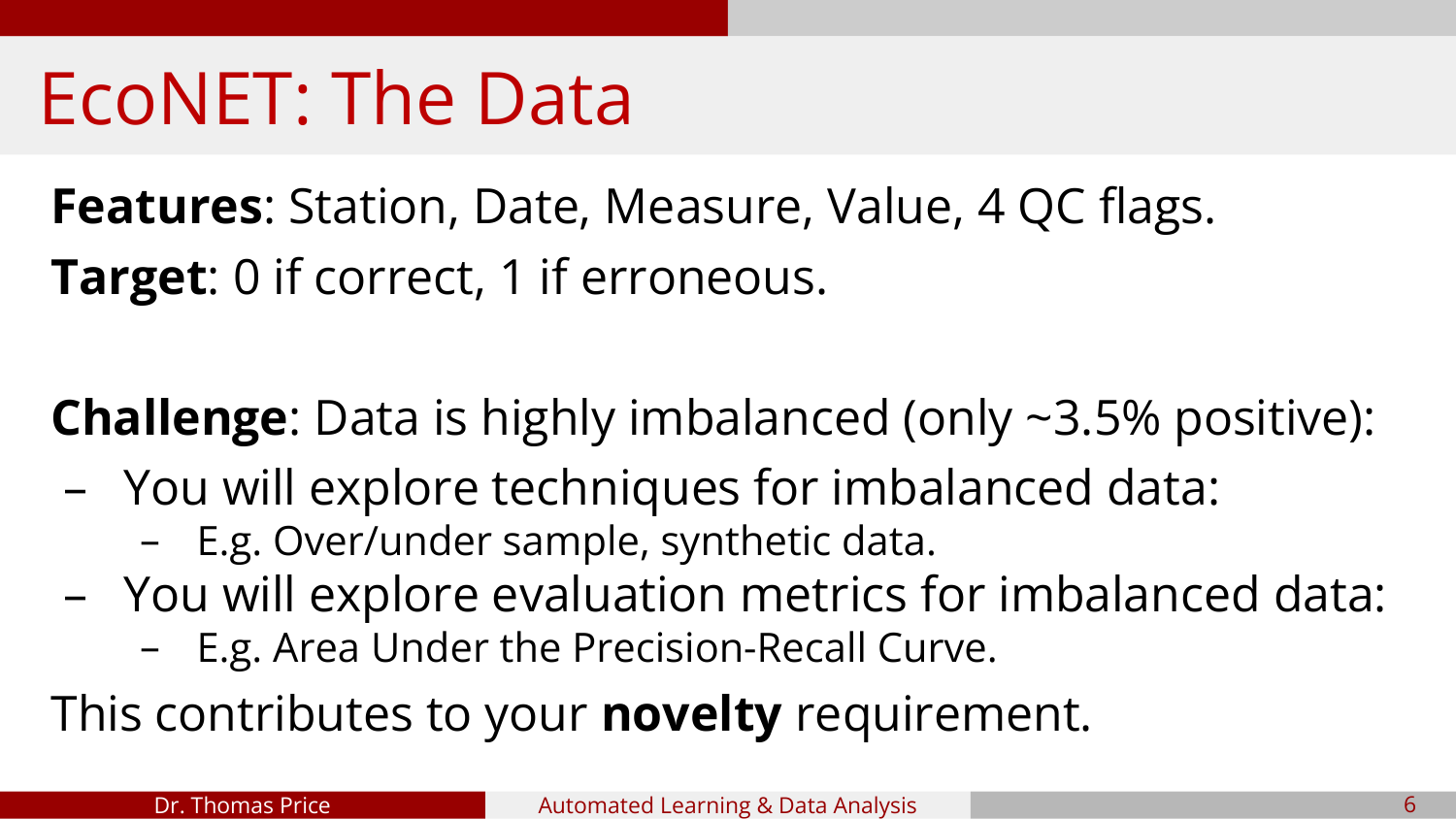

# EcoNET: The Data
Features: Station, Date, Measure, Value, 4 QC flags.
Target: 0 if correct, 1 if erroneous.

Challenge: Data is highly imbalanced (only ~3.5% positive):
You will explore techniques for imbalanced data:
E.g. Over/under sample, synthetic data.
You will explore evaluation metrics for imbalanced data:
E.g. Area Under the Precision-Recall Curve.
This contributes to your novelty requirement.
6